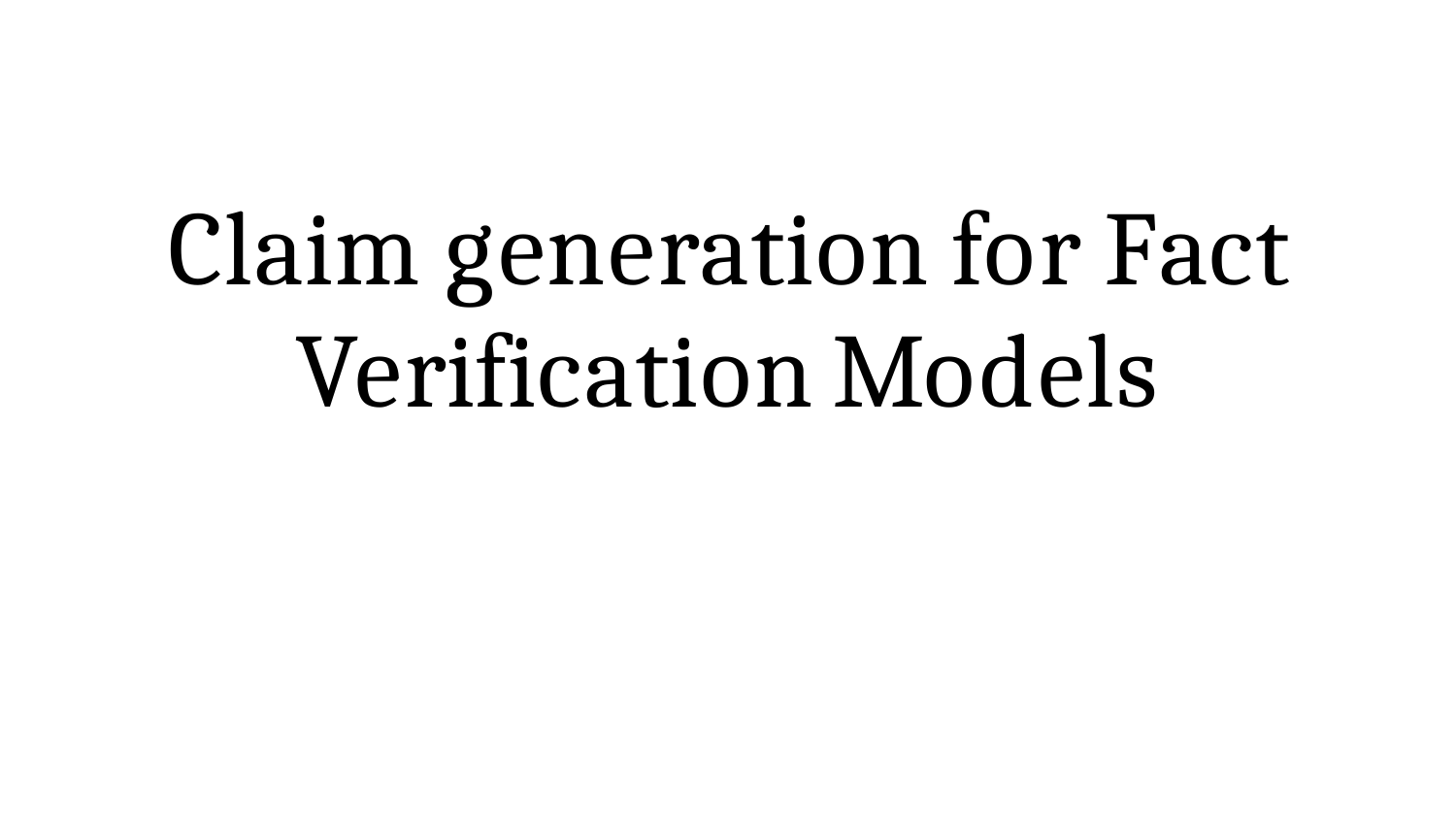

# Claim generation for Fact Verification Models